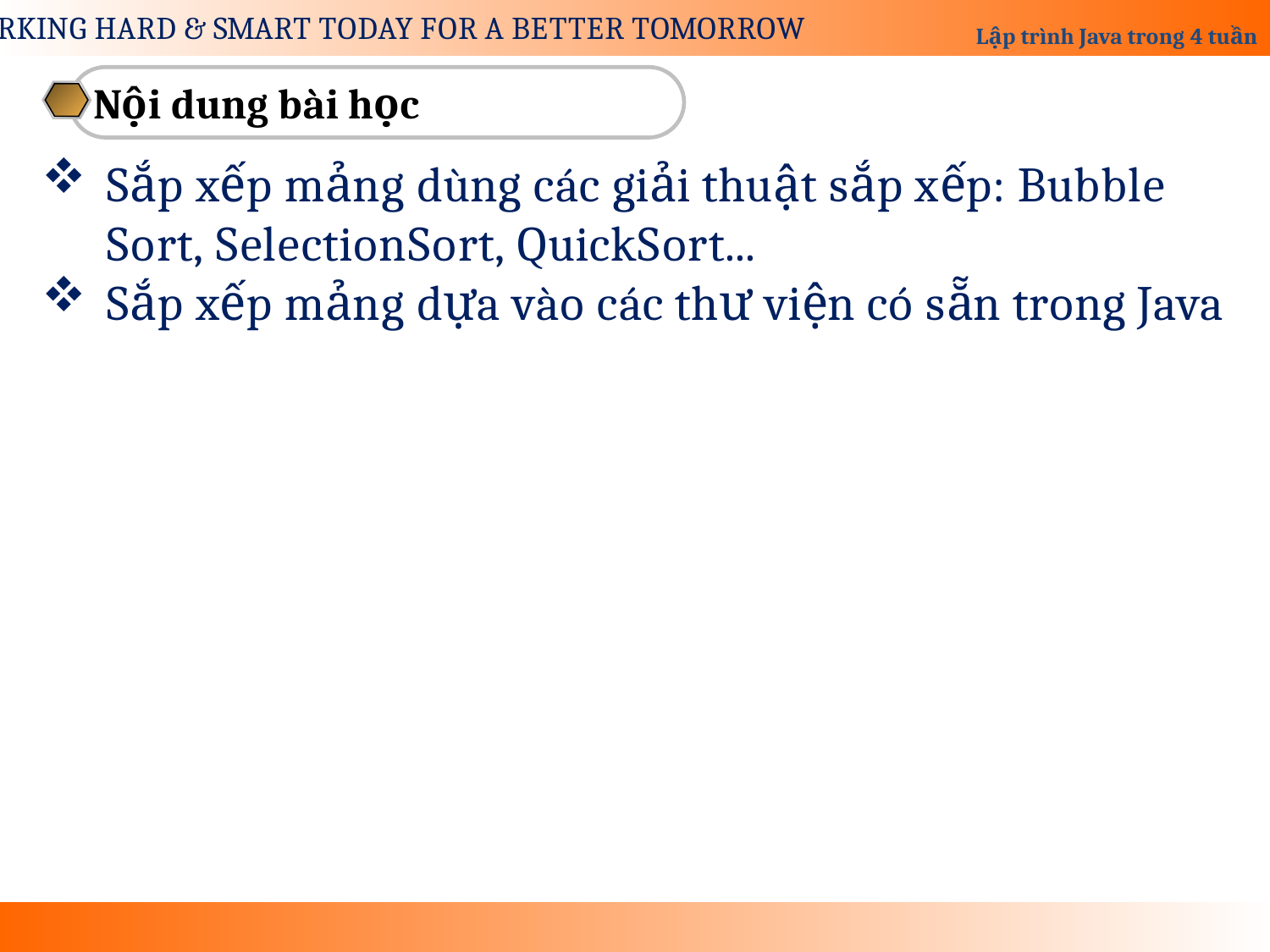

Nội dung bài học

Sắp xếp mảng dùng các giải thuật sắp xếp: Bubble Sort, SelectionSort, QuickSort...
Sắp xếp mảng dựa vào các thư viện có sẵn trong Java